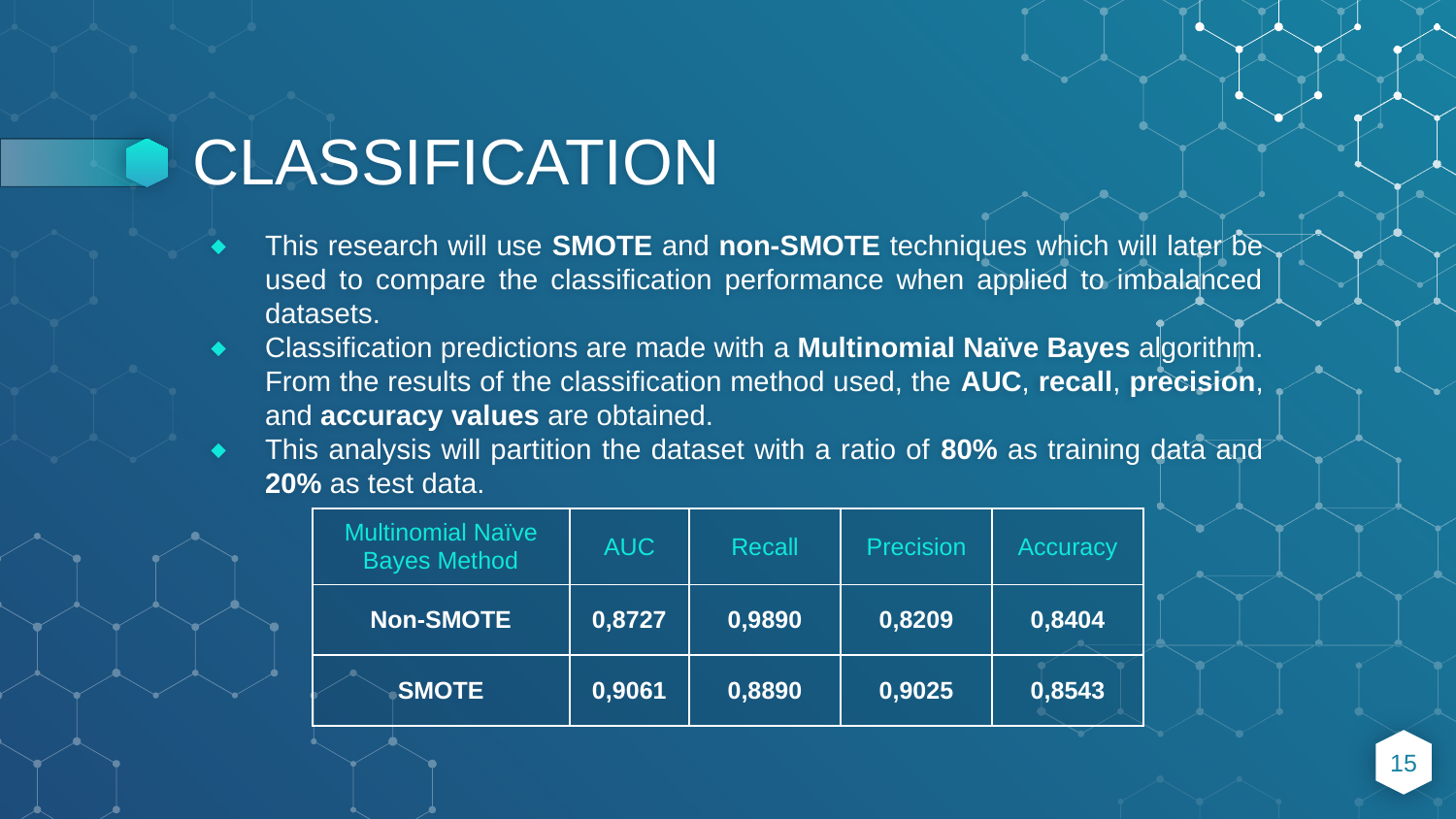

# CLASSIFICATION
This research will use SMOTE and non-SMOTE techniques which will later be used to compare the classification performance when applied to imbalanced datasets.
Classification predictions are made with a Multinomial Naïve Bayes algorithm. From the results of the classification method used, the AUC, recall, precision, and accuracy values are obtained.
This analysis will partition the dataset with a ratio of 80% as training data and 20% as test data.

| Multinomial Naïve Bayes Method | AUC | Recall | Precision | Accuracy |
| --- | --- | --- | --- | --- |
| Non-SMOTE | 0,8727 | 0,9890 | 0,8209 | 0,8404 |
| SMOTE | 0,9061 | 0,8890 | 0,9025 | 0,8543 |
15